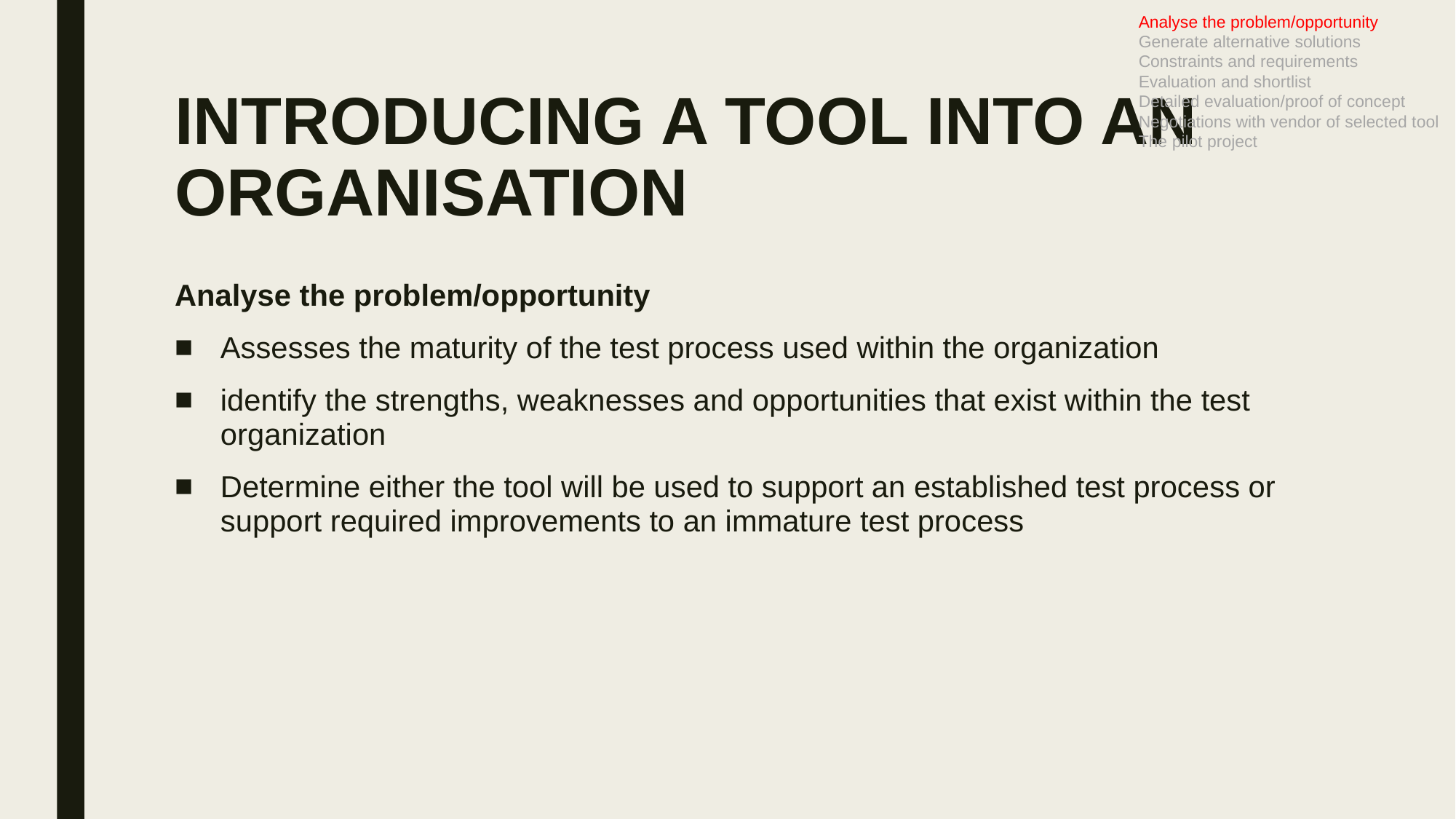

Analyse the problem/opportunity
Generate alternative solutions
Constraints and requirements
Evaluation and shortlist
Detailed evaluation/proof of concept
Negotiations with vendor of selected tool
The pilot project
# INTRODUCING A TOOL INTO AN ORGANISATION
Analyse the problem/opportunity
Assesses the maturity of the test process used within the organization
identify the strengths, weaknesses and opportunities that exist within the test organization
Determine either the tool will be used to support an established test process or support required improvements to an immature test process